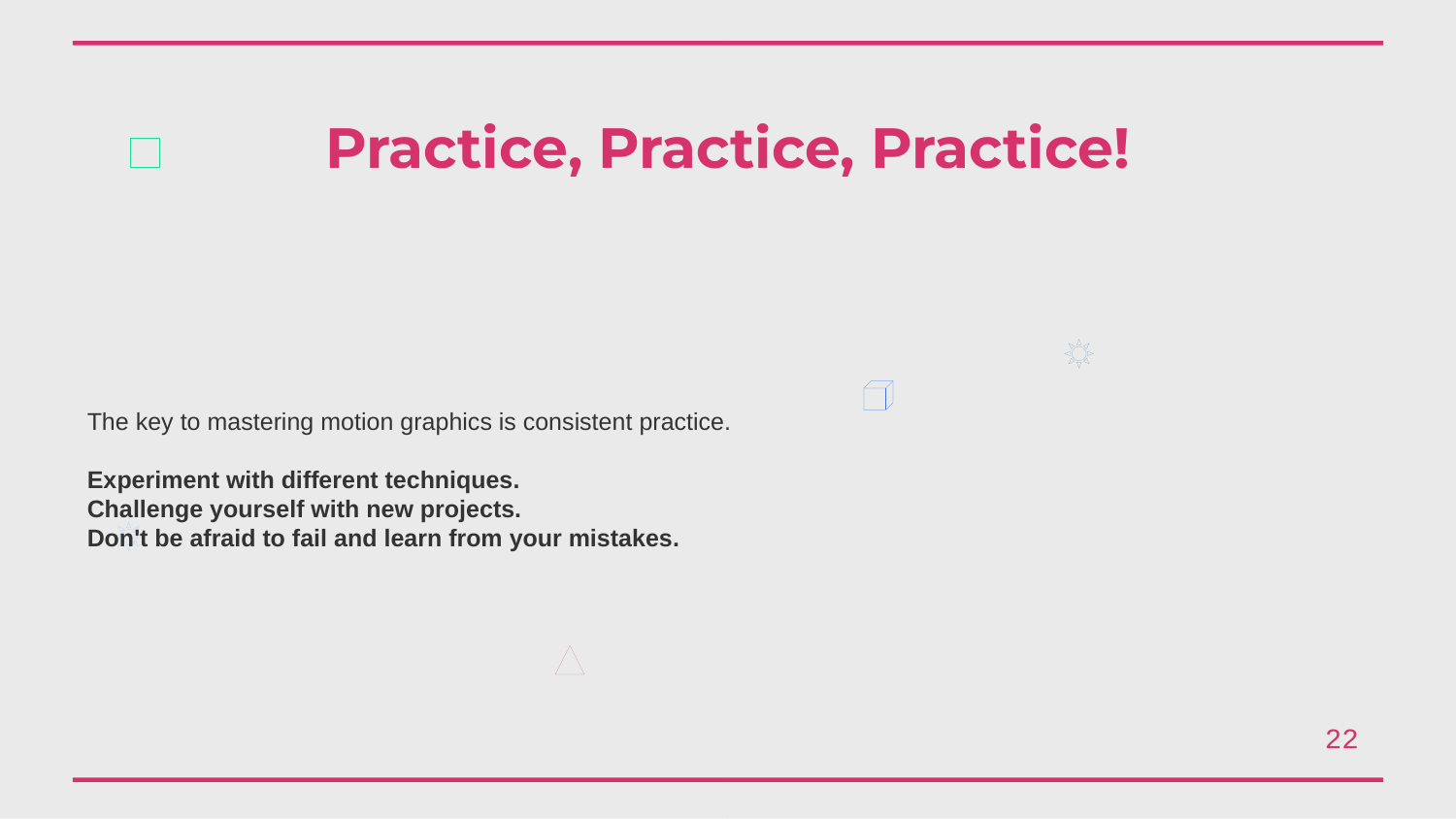

Practice, Practice, Practice!

The key to mastering motion graphics is consistent practice.

Experiment with different techniques.
Challenge yourself with new projects.
Don't be afraid to fail and learn from your mistakes.

22